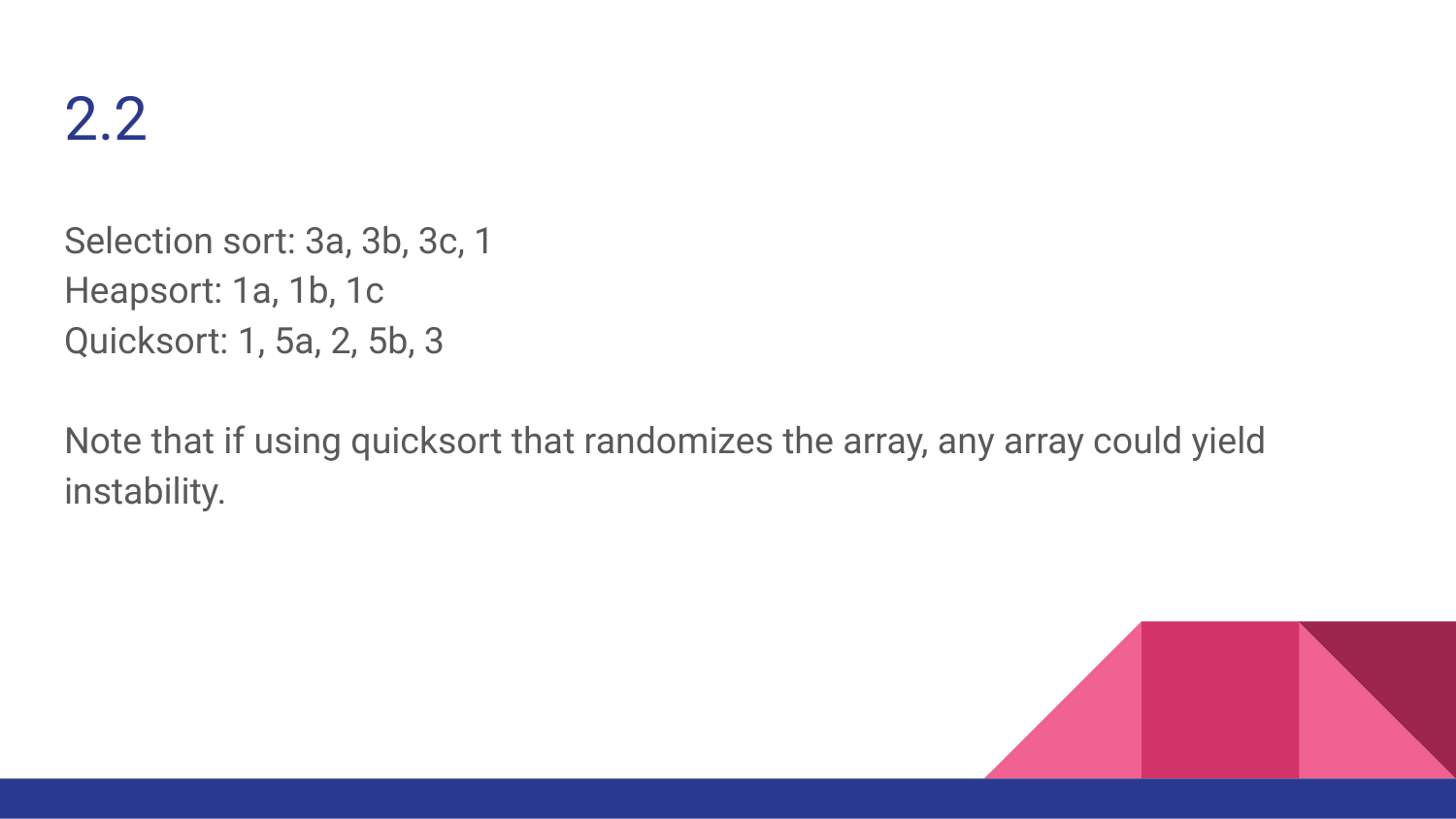

# 2.2
Selection sort: 3a, 3b, 3c, 1
Heapsort: 1a, 1b, 1c
Quicksort: 1, 5a, 2, 5b, 3

Note that if using quicksort that randomizes the array, any array could yield instability.